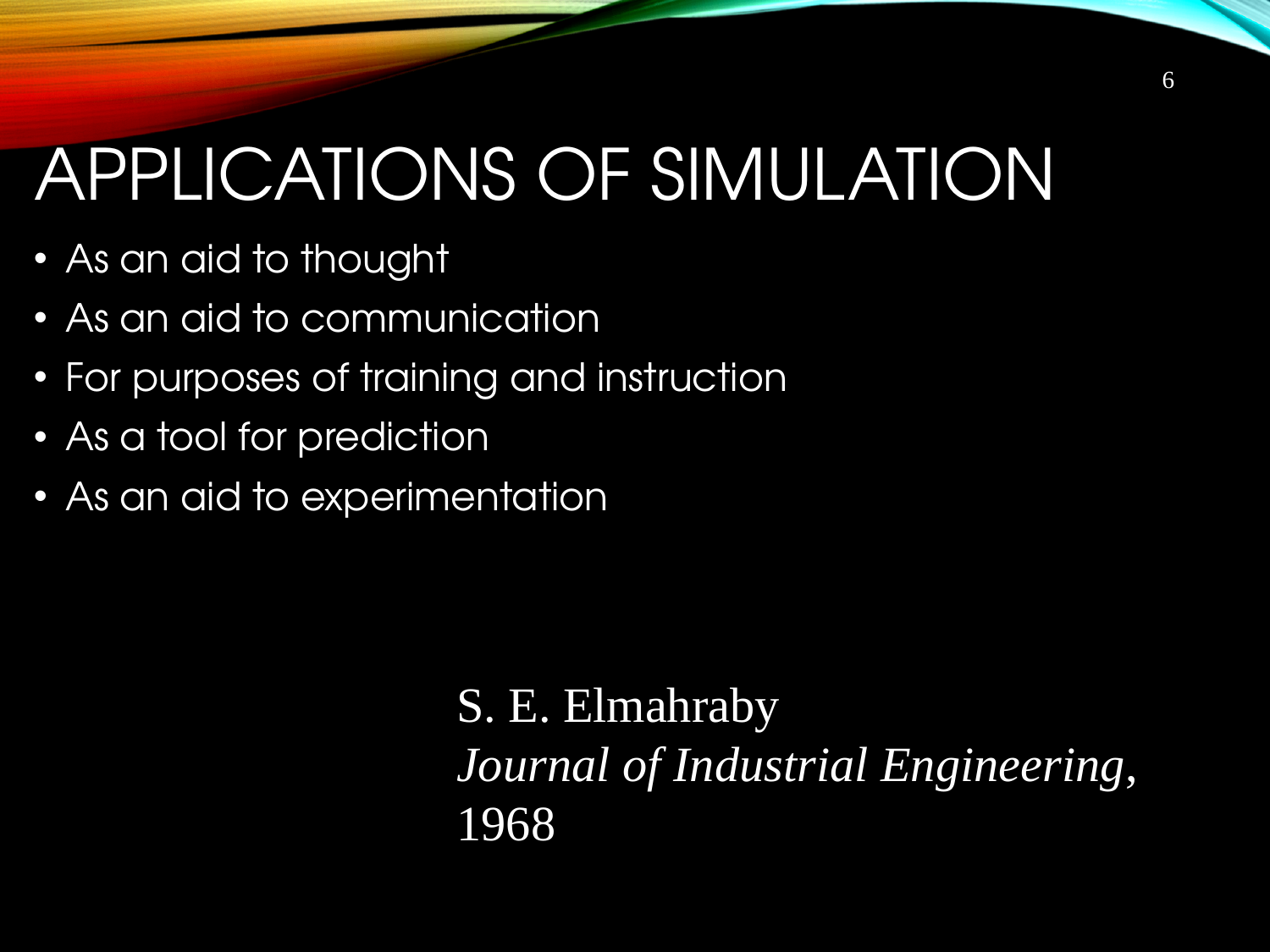

6
# Applications of Simulation
As an aid to thought
As an aid to communication
For purposes of training and instruction
As a tool for prediction
As an aid to experimentation
S. E. Elmahraby
Journal of Industrial Engineering,
1968